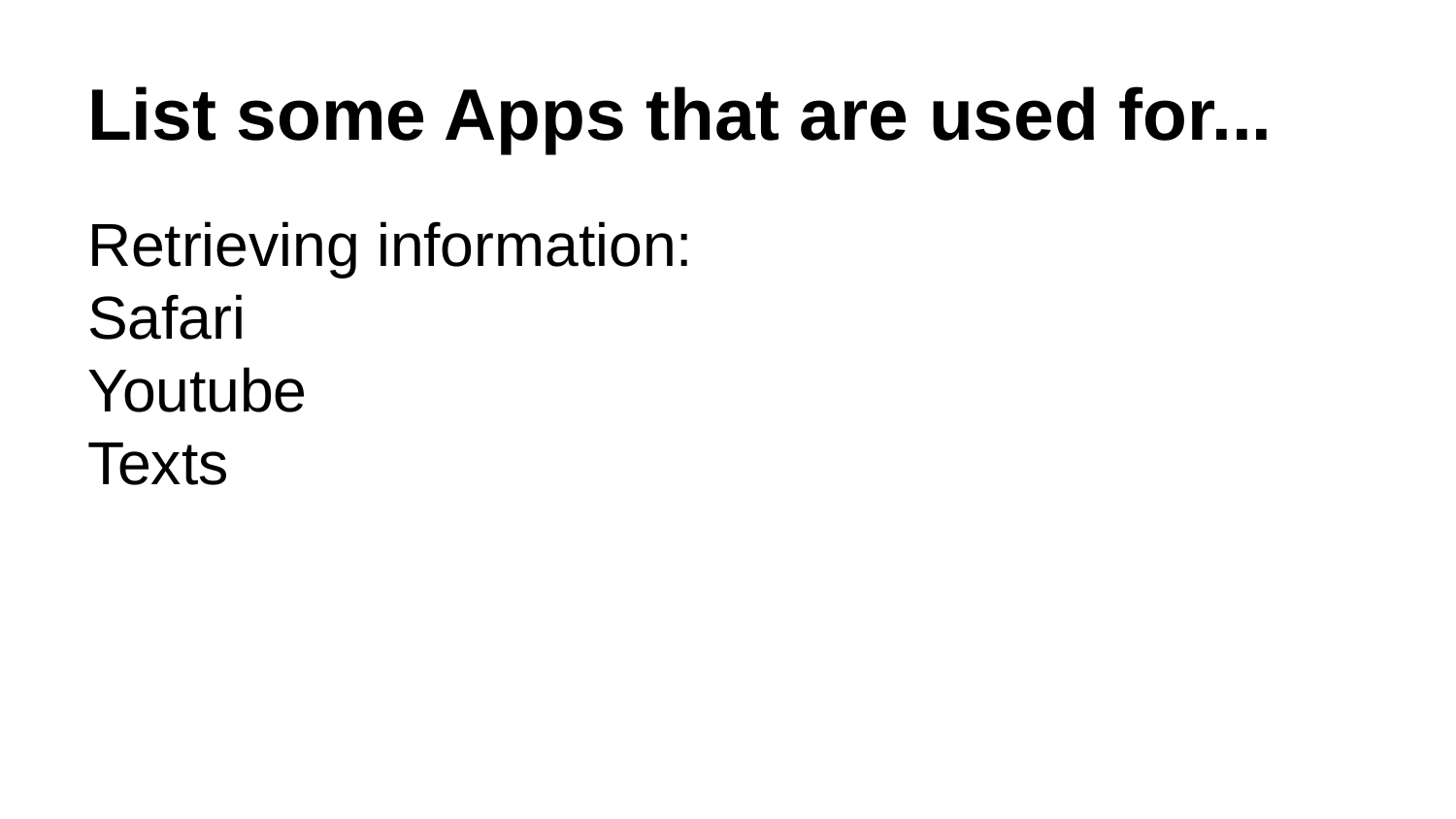

# List some Apps that are used for...
Retrieving information:
Safari
Youtube
Texts